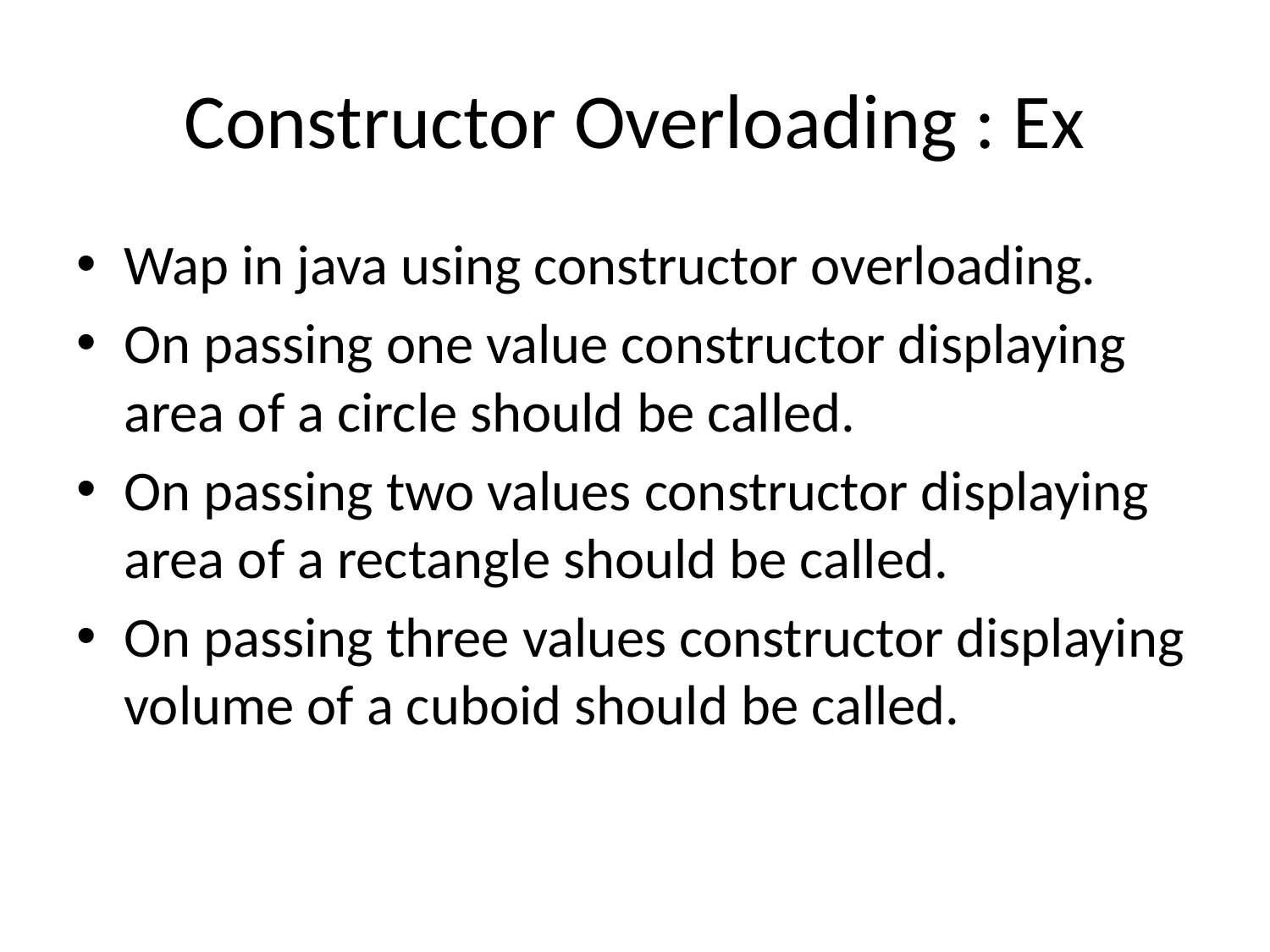

# Constructor Overloading : Ex
Wap in java using constructor overloading.
On passing one value constructor displaying area of a circle should be called.
On passing two values constructor displaying area of a rectangle should be called.
On passing three values constructor displaying volume of a cuboid should be called.